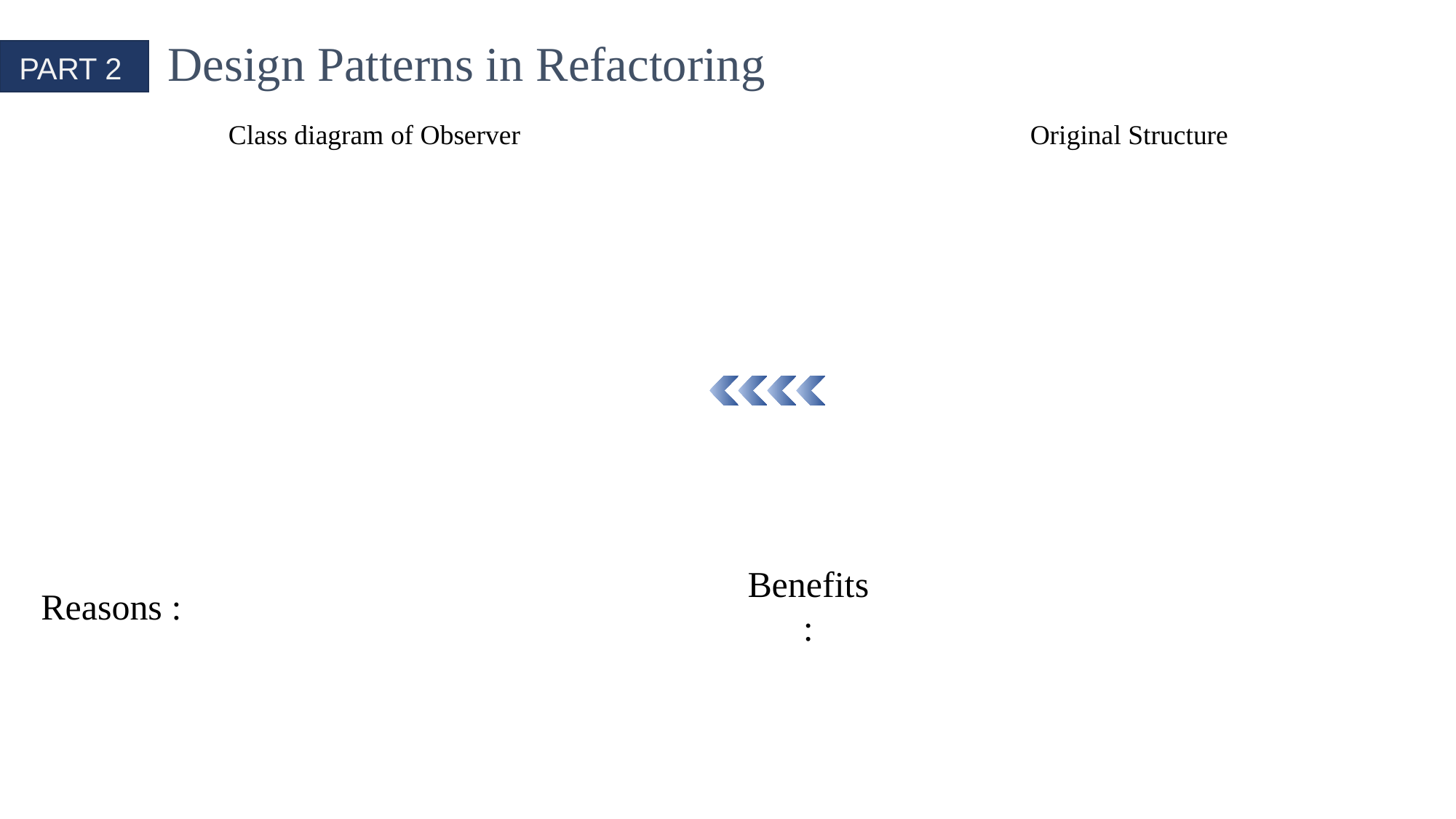

Design Patterns in Refactoring

PART 2
Class diagram of Observer
Original Structure

Benefits :
Reasons :